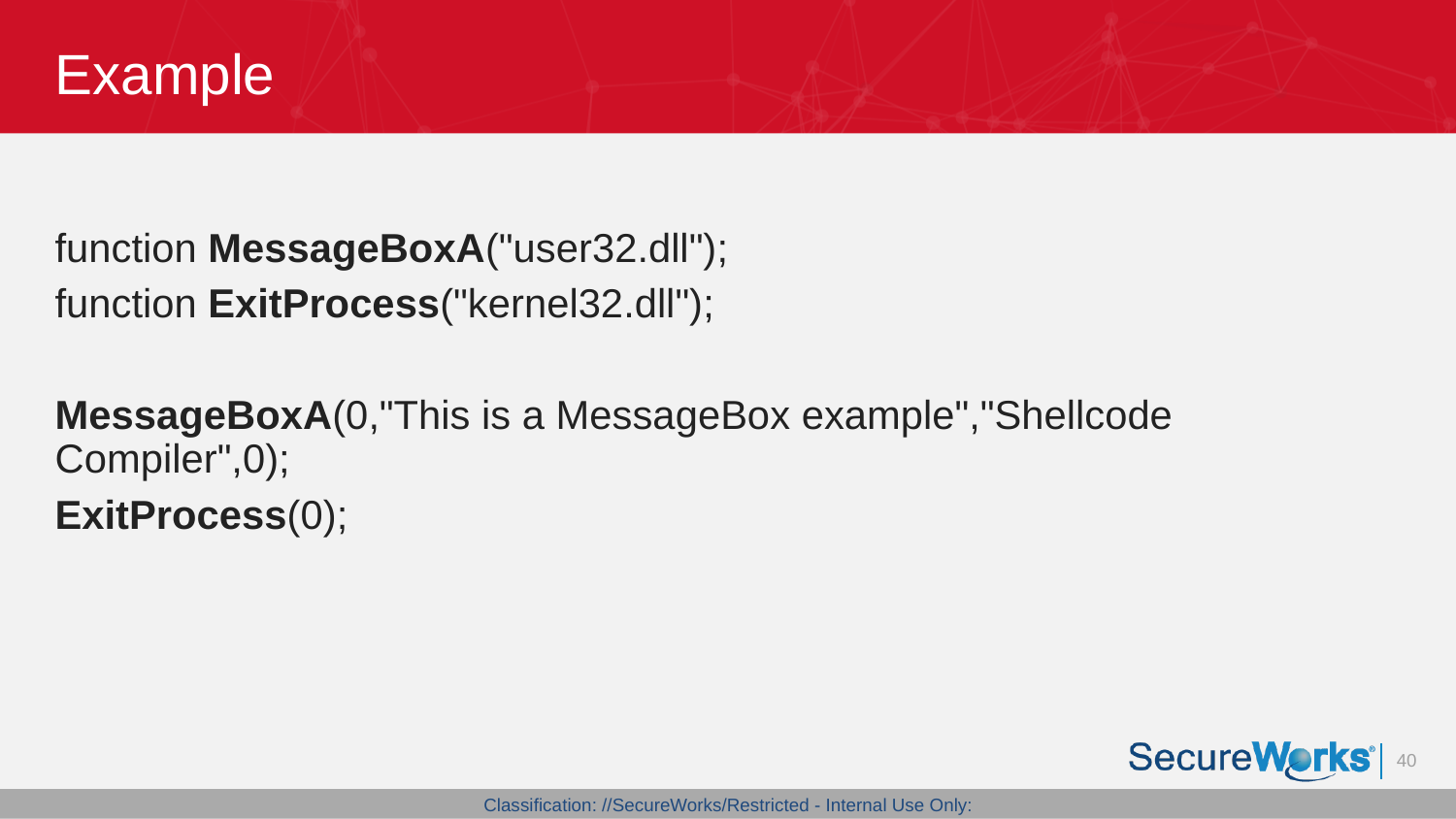

# Example
function MessageBoxA("user32.dll");
function ExitProcess("kernel32.dll");

MessageBoxA(0,"This is a MessageBox example","Shellcode Compiler",0);
ExitProcess(0);